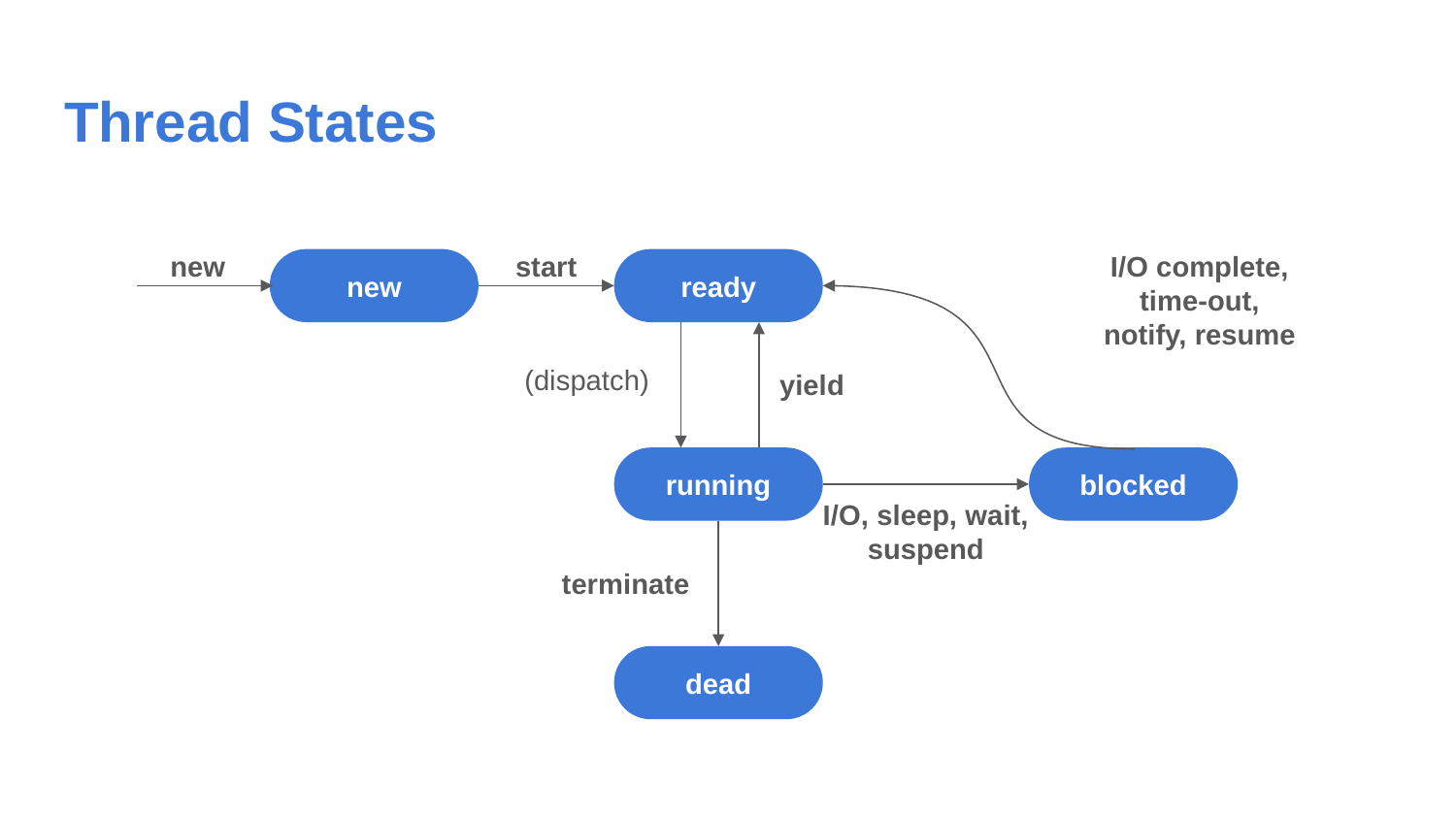

# Thread States

new
start
I/O complete, time-out, notify, resume
new
ready
(dispatch)
yield
running
blocked
I/O, sleep, wait, suspend
terminate
dead